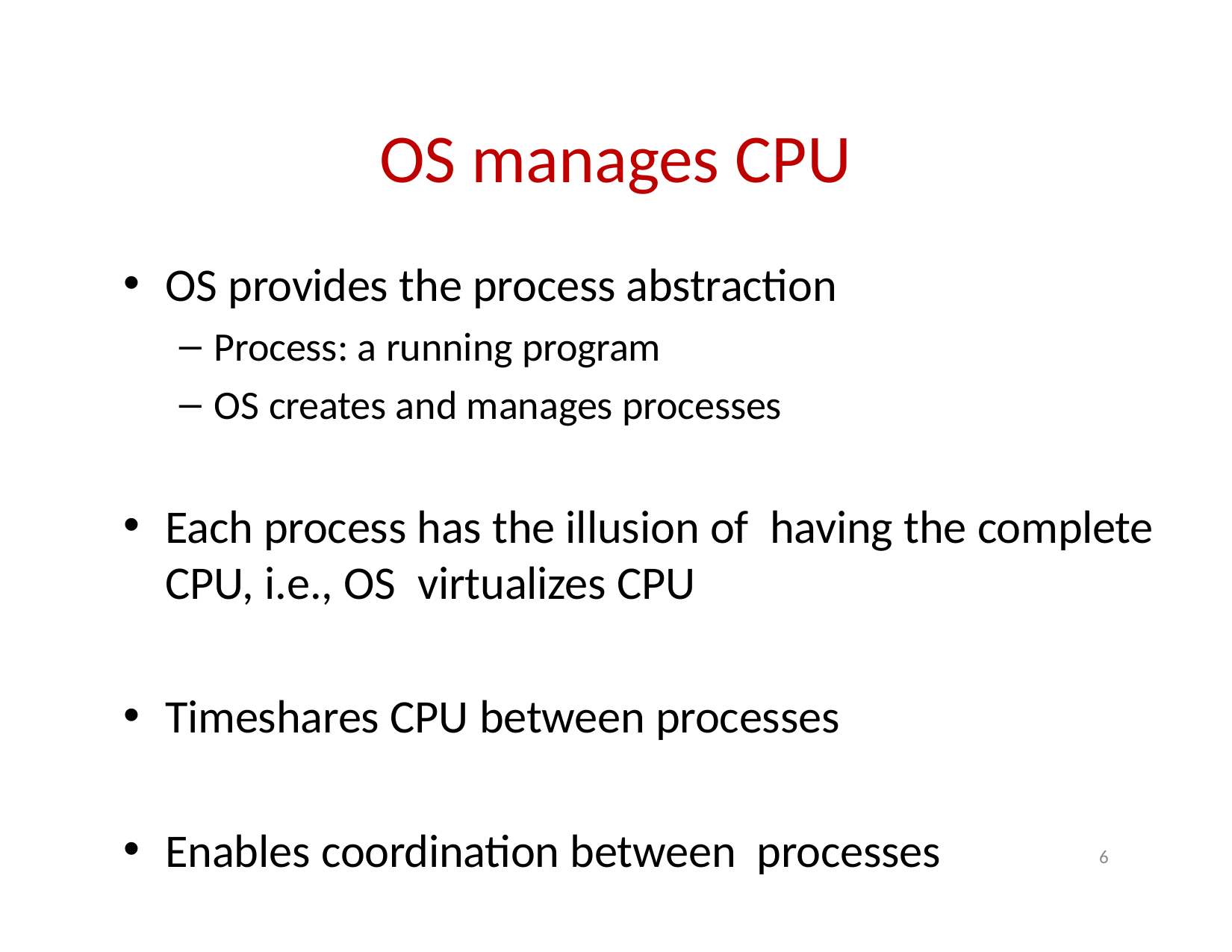

# OS manages CPU
OS provides the process abstraction
Process: a running program
OS creates and manages processes

Each process has the illusion of  having the complete CPU, i.e., OS  virtualizes CPU

Timeshares CPU between processes

Enables coordination between  processes

6